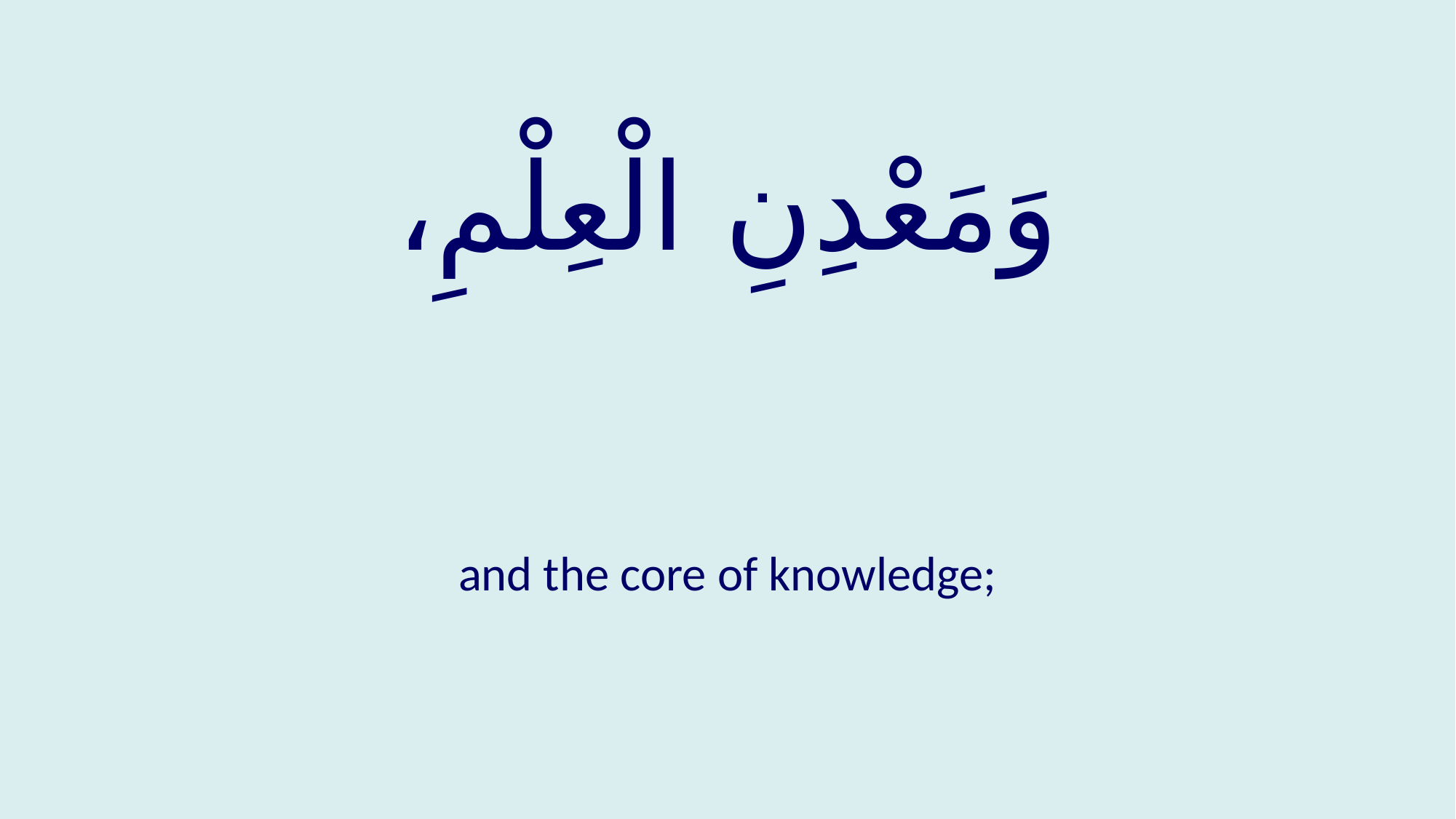

# وَمَعْدِنِ الْعِلْمِ،
and the core of knowledge;